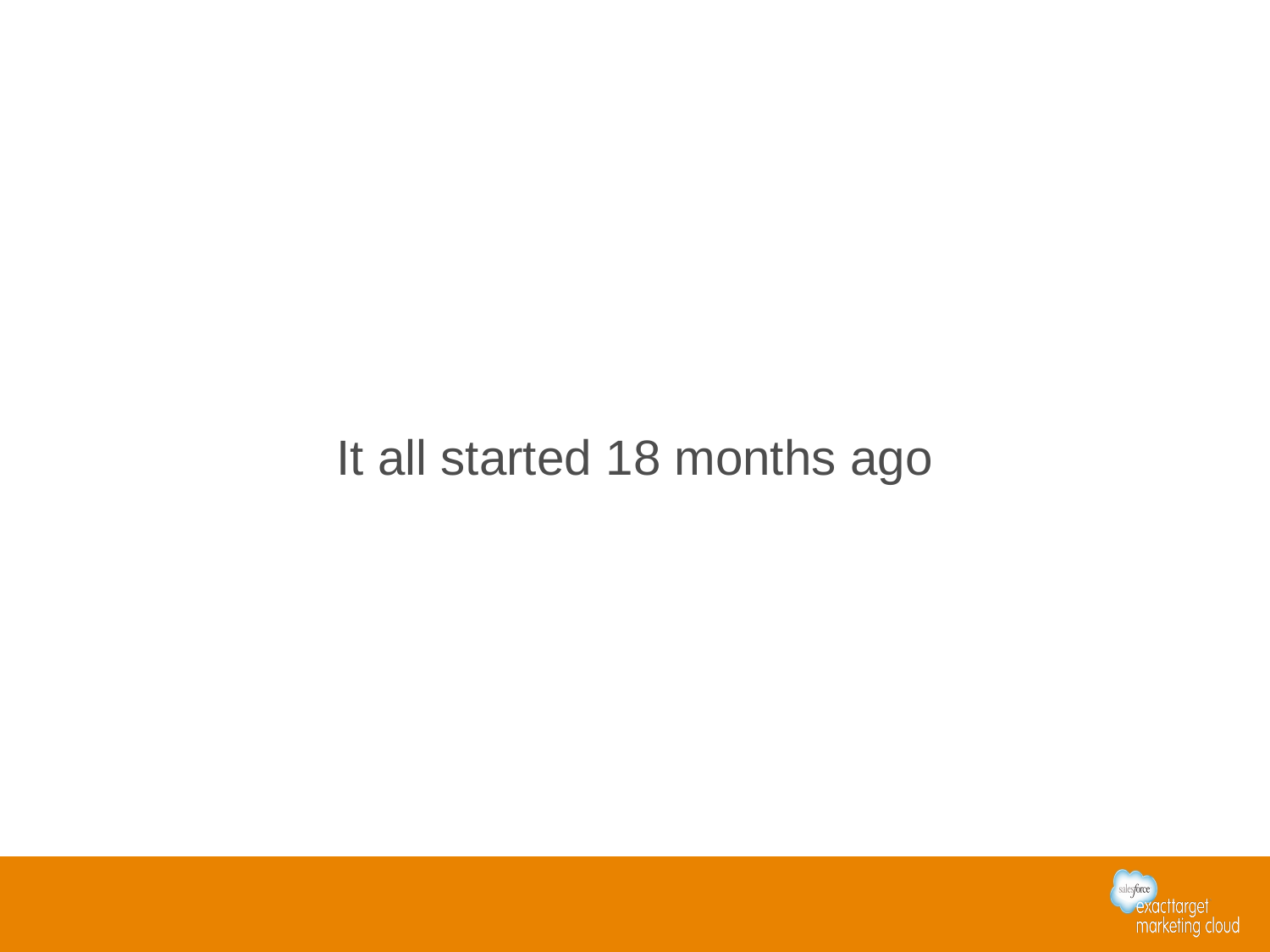

# It all started 18 months ago